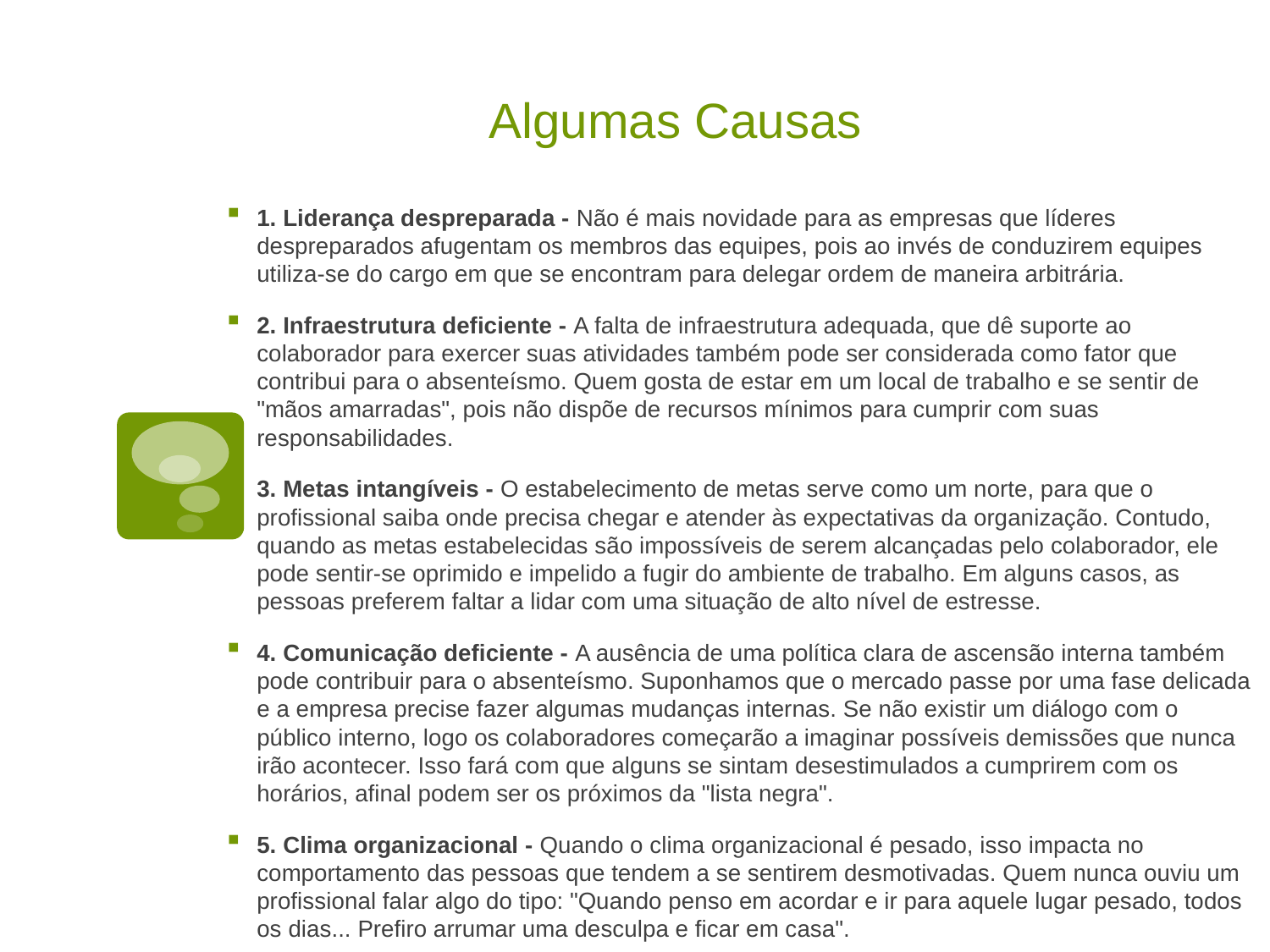

# Algumas Causas
1. Liderança despreparada - Não é mais novidade para as empresas que líderes despreparados afugentam os membros das equipes, pois ao invés de conduzirem equipes utiliza-se do cargo em que se encontram para delegar ordem de maneira arbitrária.
2. Infraestrutura deficiente - A falta de infraestrutura adequada, que dê suporte ao colaborador para exercer suas atividades também pode ser considerada como fator que contribui para o absenteísmo. Quem gosta de estar em um local de trabalho e se sentir de "mãos amarradas", pois não dispõe de recursos mínimos para cumprir com suas responsabilidades.
3. Metas intangíveis - O estabelecimento de metas serve como um norte, para que o profissional saiba onde precisa chegar e atender às expectativas da organização. Contudo, quando as metas estabelecidas são impossíveis de serem alcançadas pelo colaborador, ele pode sentir-se oprimido e impelido a fugir do ambiente de trabalho. Em alguns casos, as pessoas preferem faltar a lidar com uma situação de alto nível de estresse.
4. Comunicação deficiente - A ausência de uma política clara de ascensão interna também pode contribuir para o absenteísmo. Suponhamos que o mercado passe por uma fase delicada e a empresa precise fazer algumas mudanças internas. Se não existir um diálogo com o público interno, logo os colaboradores começarão a imaginar possíveis demissões que nunca irão acontecer. Isso fará com que alguns se sintam desestimulados a cumprirem com os horários, afinal podem ser os próximos da "lista negra".
5. Clima organizacional - Quando o clima organizacional é pesado, isso impacta no comportamento das pessoas que tendem a se sentirem desmotivadas. Quem nunca ouviu um profissional falar algo do tipo: "Quando penso em acordar e ir para aquele lugar pesado, todos os dias... Prefiro arrumar uma desculpa e ficar em casa".